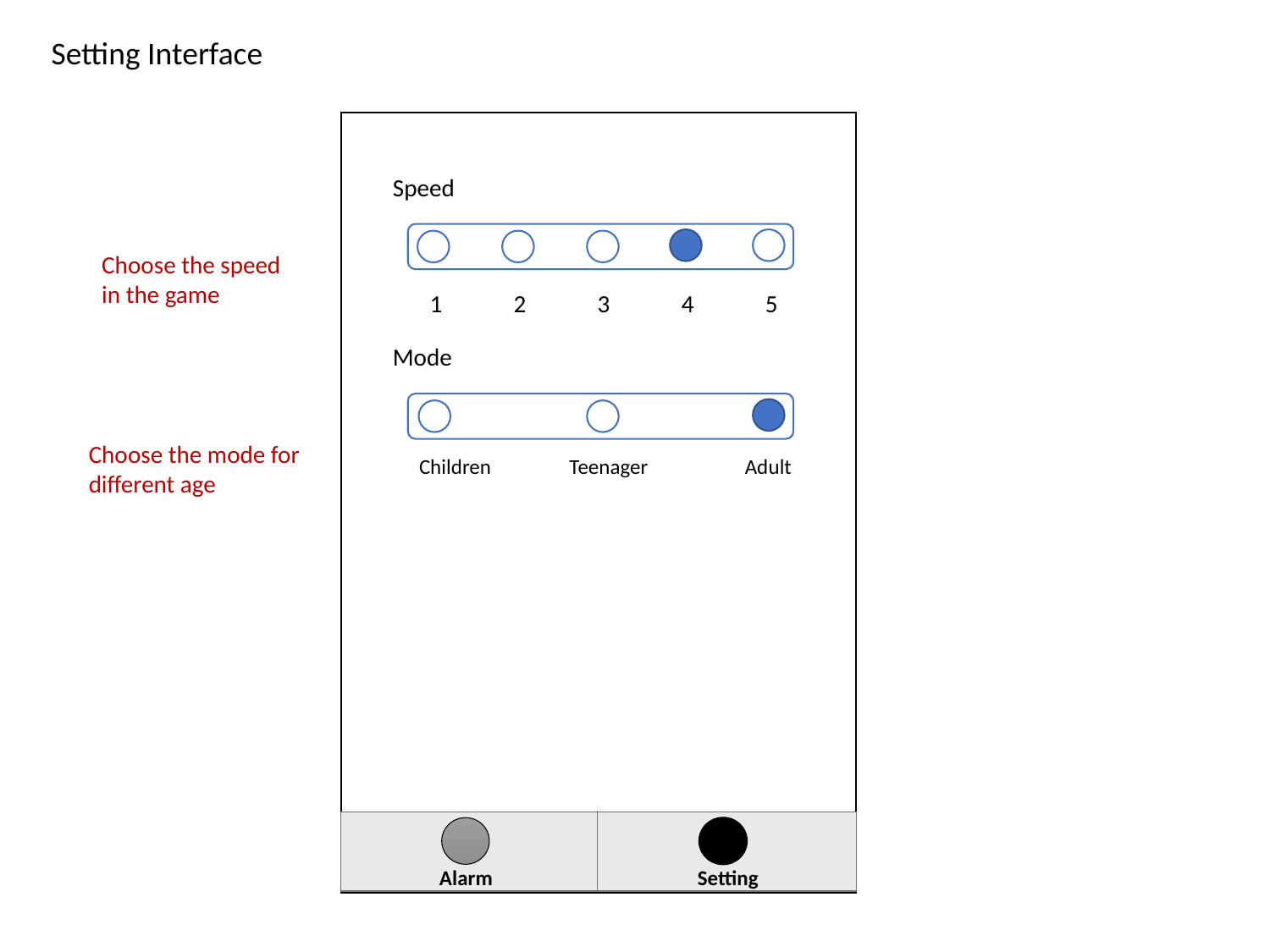

Setting Interface

Speed

Choose the speed in the game
1             2             3             4             5
Mode

Choose the mode for different age
Children                Teenager                    Adult

Alarm
Setting